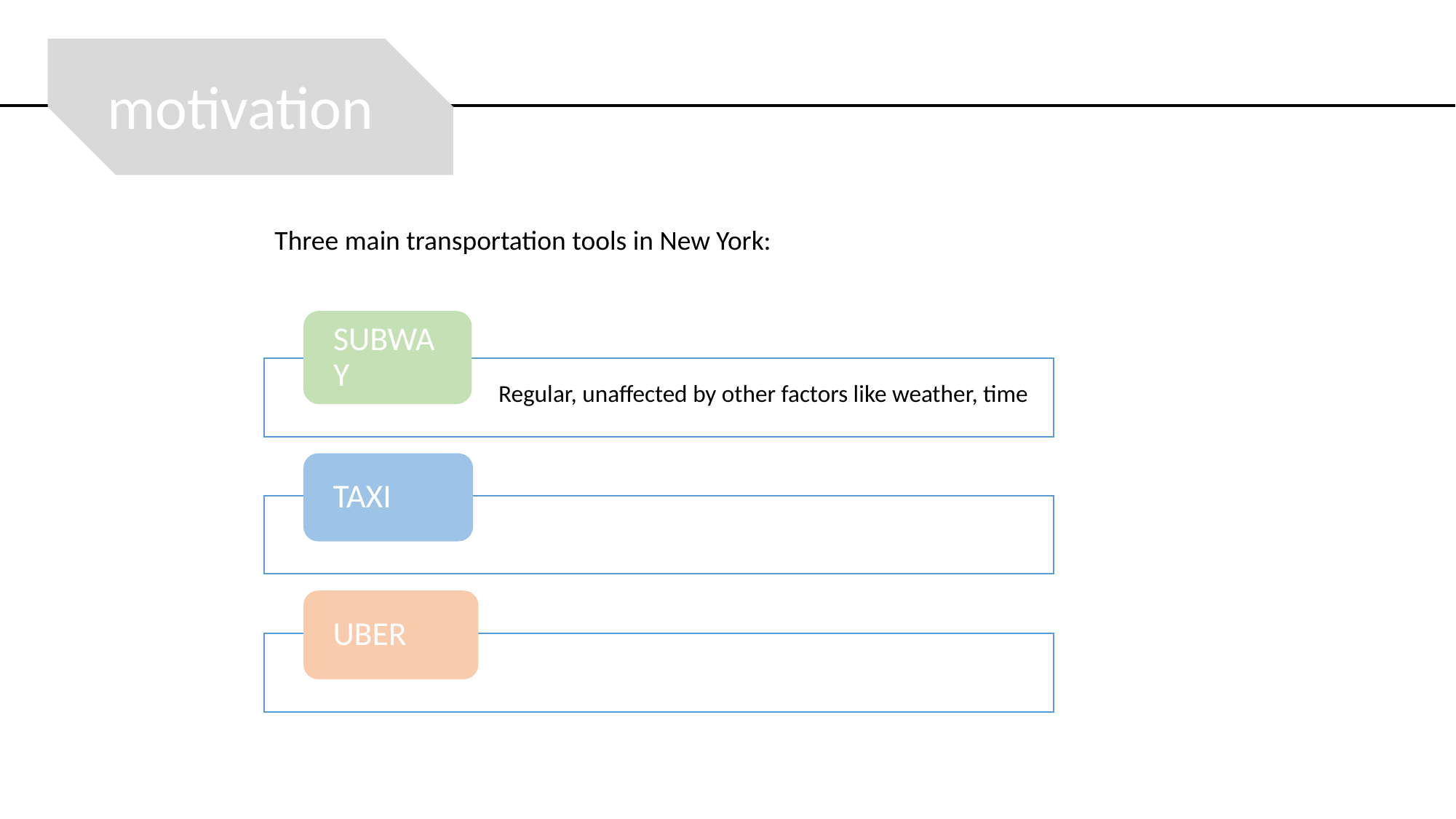

motivation
Three main transportation tools in New York:
SUBWAY
TAXI
UBER
Regular, unaffected by other factors like weather, time